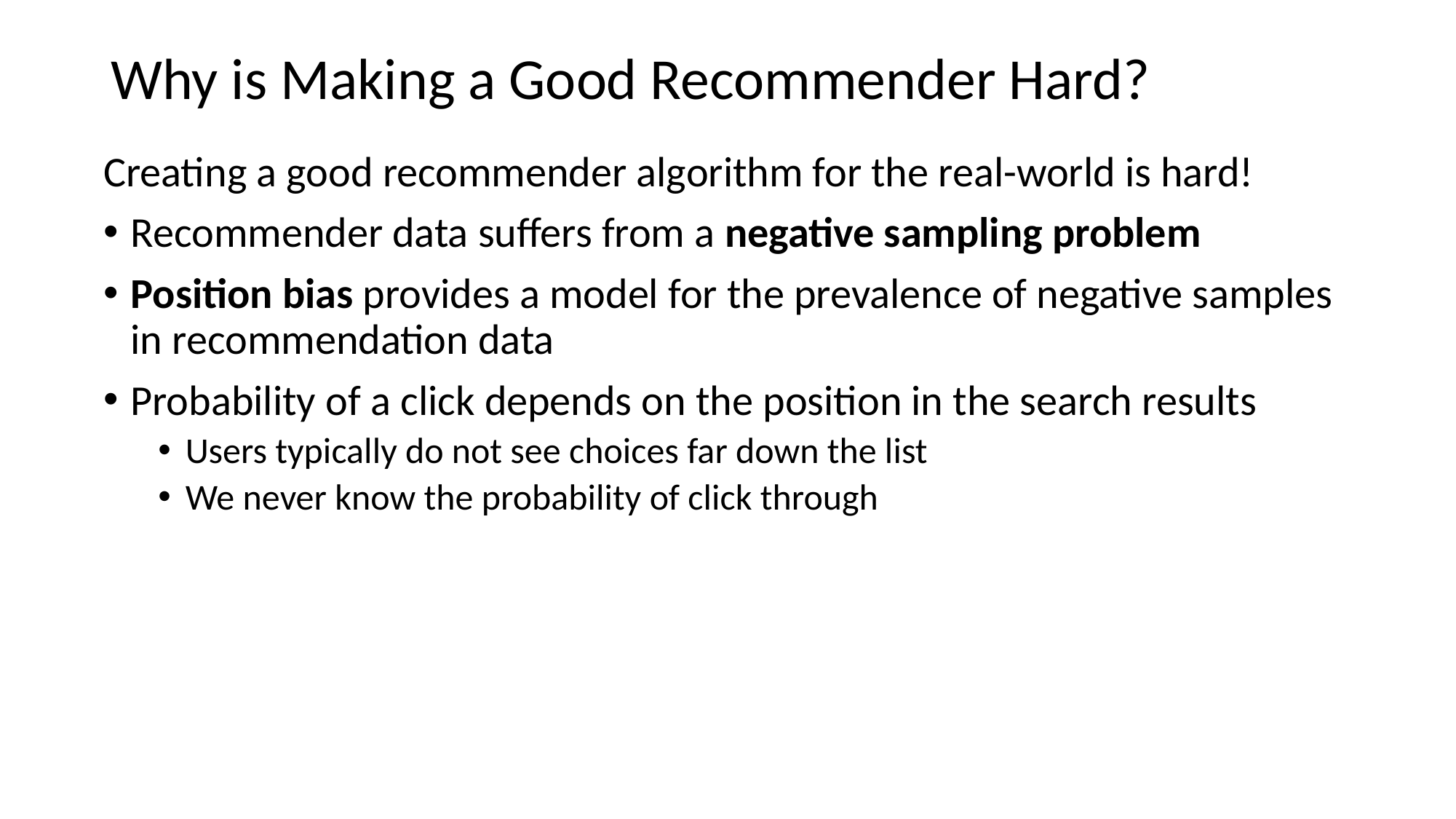

# Why is Making a Good Recommender Hard?
Creating a good recommender algorithm for the real-world is hard!
Recommender data suffers from a negative sampling problem
Position bias provides a model for the prevalence of negative samples in recommendation data
Probability of a click depends on the position in the search results
Users typically do not see choices far down the list
We never know the probability of click through